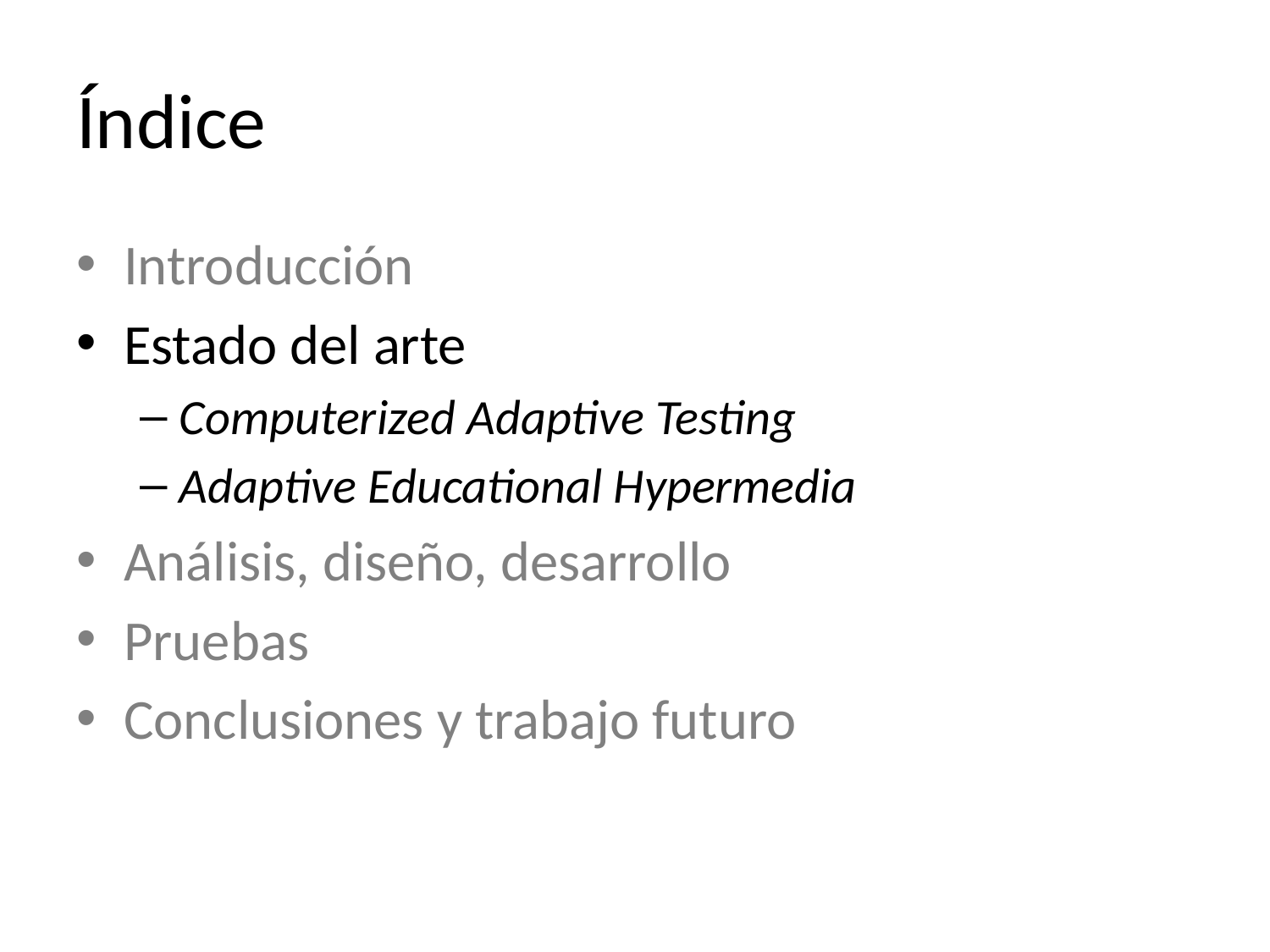

# Índice
Introducción
Estado del arte
Computerized Adaptive Testing
Adaptive Educational Hypermedia
Análisis, diseño, desarrollo
Pruebas
Conclusiones y trabajo futuro